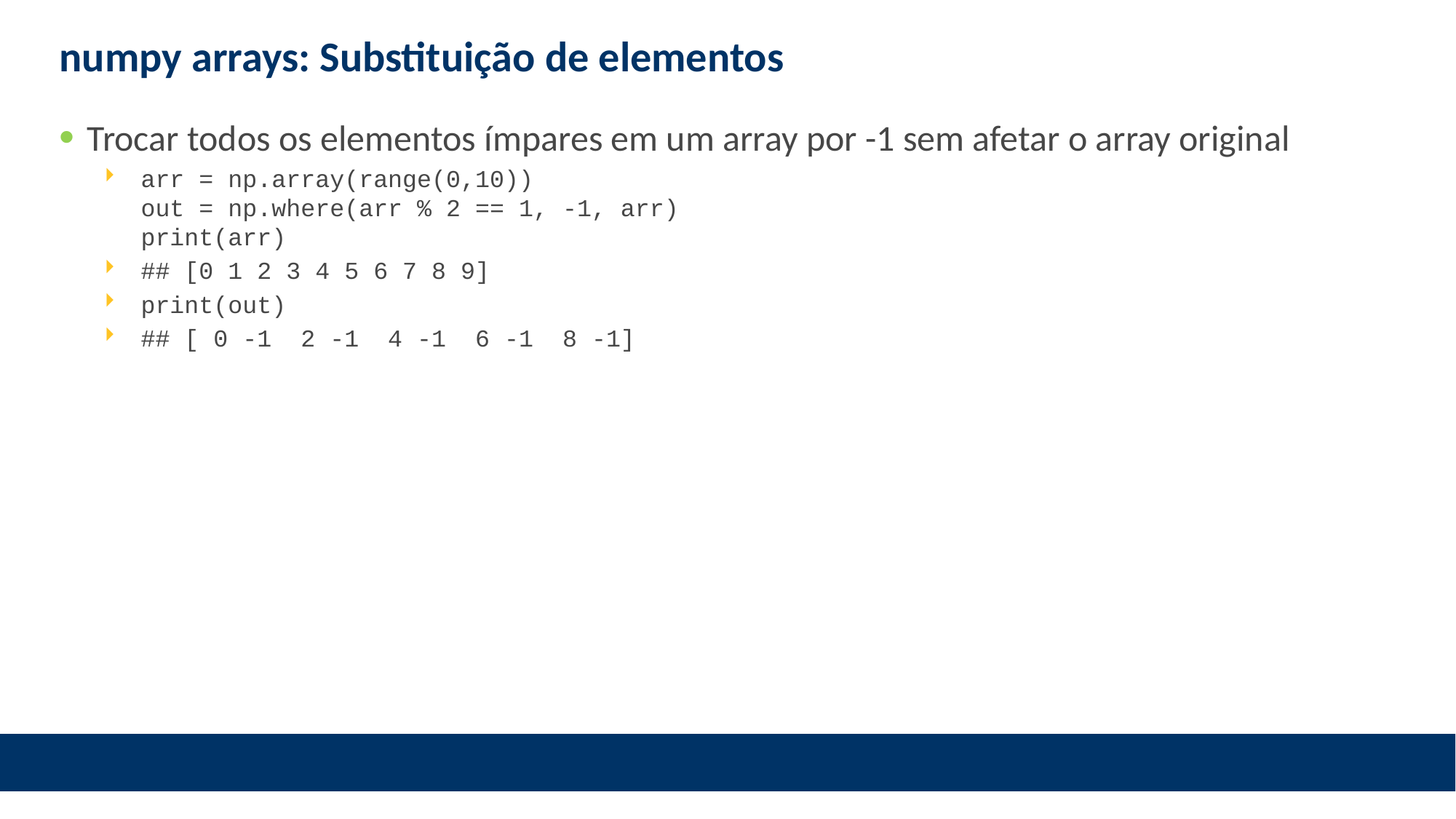

# numpy arrays: Substituição de elementos
Trocar todos os elementos ímpares em um array por -1 sem afetar o array original
arr = np.array(range(0,10))
out = np.where(arr % 2 == 1, -1, arr)
print(arr)
## [0 1 2 3 4 5 6 7 8 9]
print(out)
## [ 0 -1  2 -1  4 -1  6 -1  8 -1]